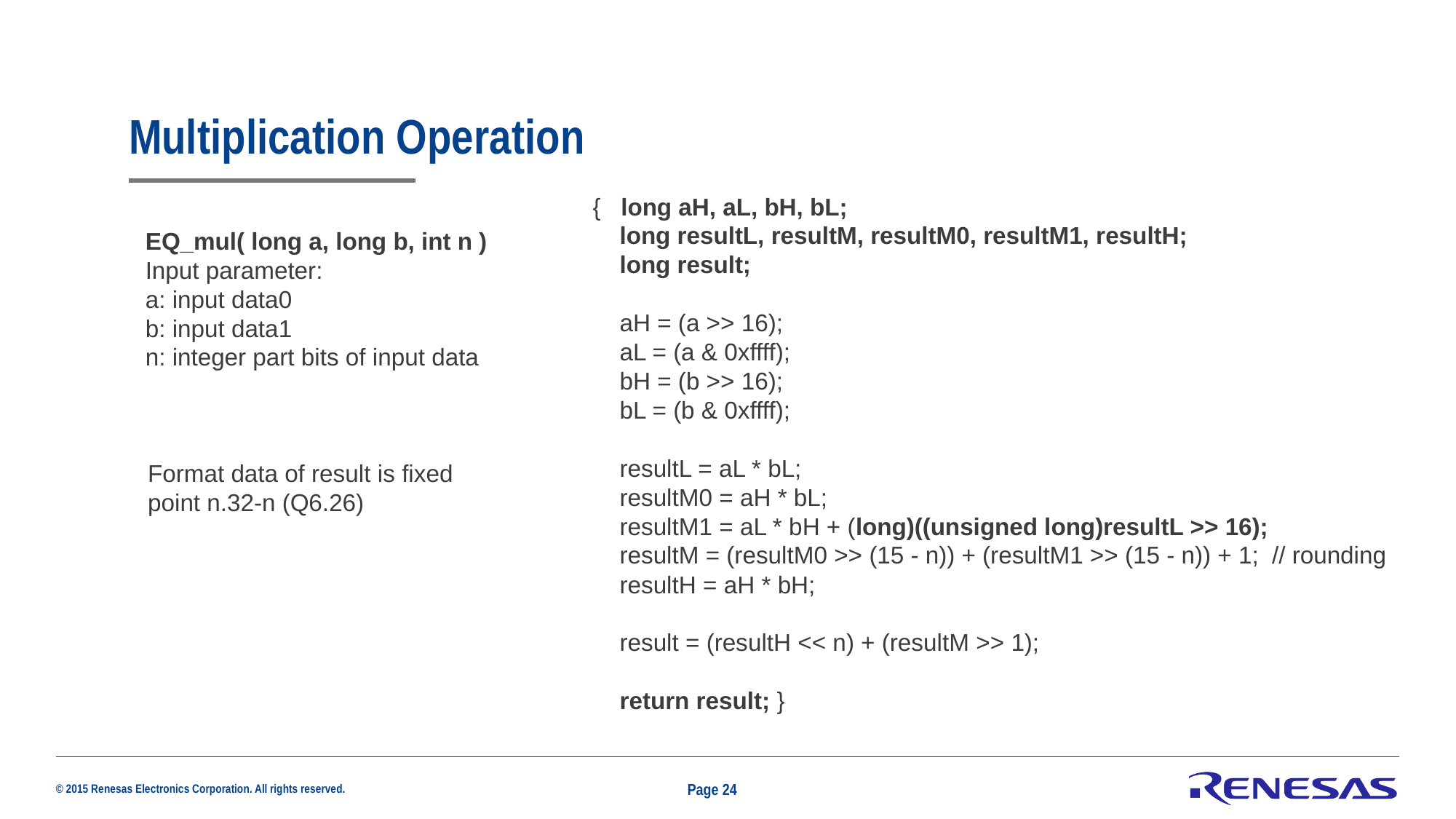

# Multiplication Operation
{   long aH, aL, bH, bL;
    long resultL, resultM, resultM0, resultM1, resultH;
    long result;

    aH = (a >> 16);
    aL = (a & 0xffff);
    bH = (b >> 16);
    bL = (b & 0xffff);

    resultL = aL * bL;
    resultM0 = aH * bL;
    resultM1 = aL * bH + (long)((unsigned long)resultL >> 16);
    resultM = (resultM0 >> (15 - n)) + (resultM1 >> (15 - n)) + 1;  // rounding
    resultH = aH * bH;

    result = (resultH << n) + (resultM >> 1);

    return result; }

EQ_mul( long a, long b, int n )
Input parameter:
a: input data0
b: input data1
n: integer part bits of input data

Format data of result is fixed point n.32-n (Q6.26)

Page 24